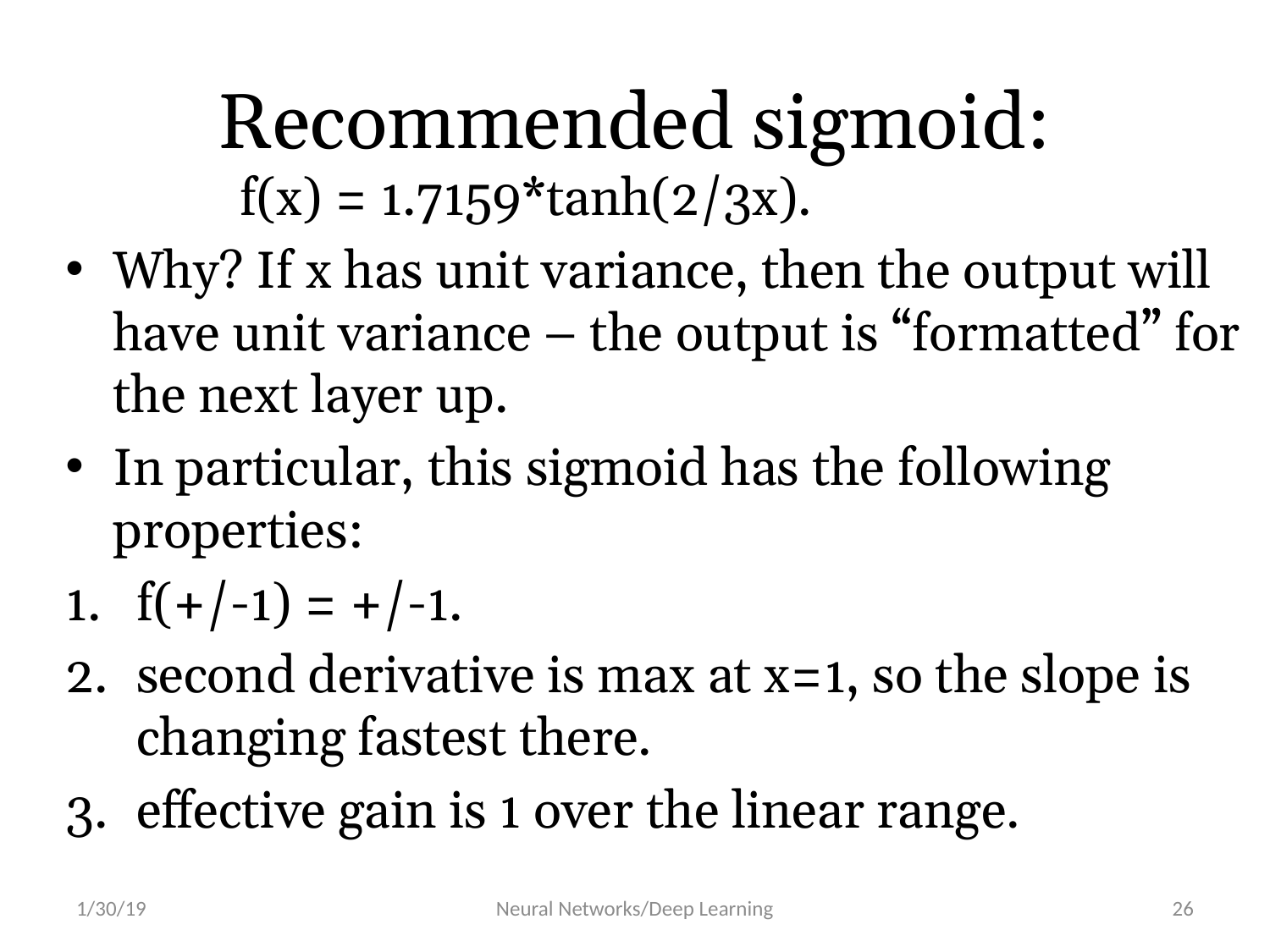

# Recommended sigmoid:
              f(x) = 1.7159*tanh(2/3x).
Why? If x has unit variance, then the output will have unit variance – the output is “formatted” for the next layer up.
In particular, this sigmoid has the following properties:
f(+/-1) = +/-1.
second derivative is max at x=1, so the slope is changing fastest there.
effective gain is 1 over the linear range.

1/30/19
Neural Networks/Deep Learning
26